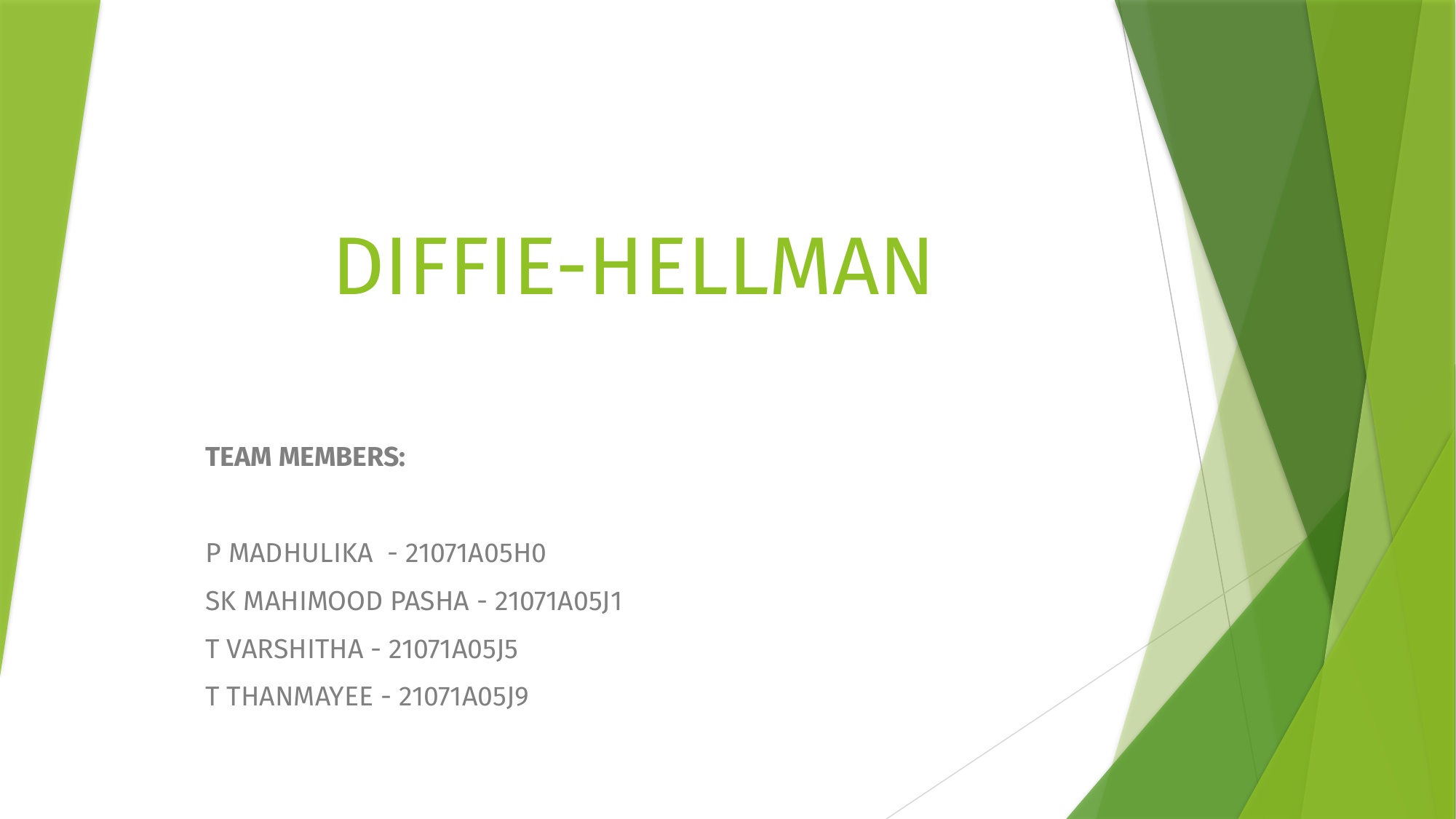

# DIFFIE-HELLMAN
TEAM MEMBERS:

P MADHULIKA  - 21071A05H0
SK MAHIMOOD PASHA - 21071A05J1
T VARSHITHA - 21071A05J5
T THANMAYEE - 21071A05J9